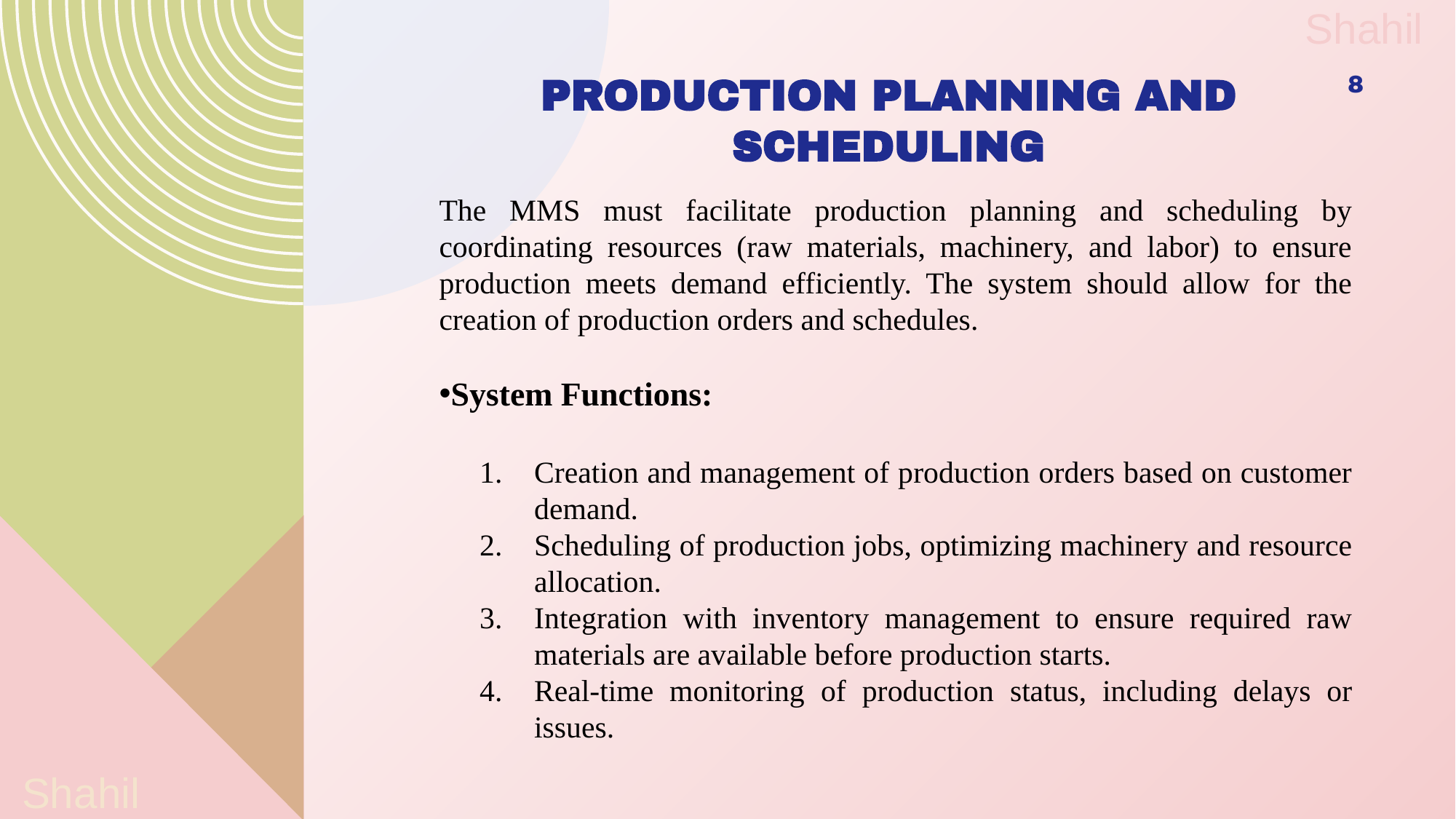

8
# Production Planning and Scheduling

The MMS must facilitate production planning and scheduling by coordinating resources (raw materials, machinery, and labor) to ensure production meets demand efficiently. The system should allow for the creation of production orders and schedules.

System Functions:

Creation and management of production orders based on customer demand.
Scheduling of production jobs, optimizing machinery and resource allocation.
Integration with inventory management to ensure required raw materials are available before production starts.
Real-time monitoring of production status, including delays or issues.